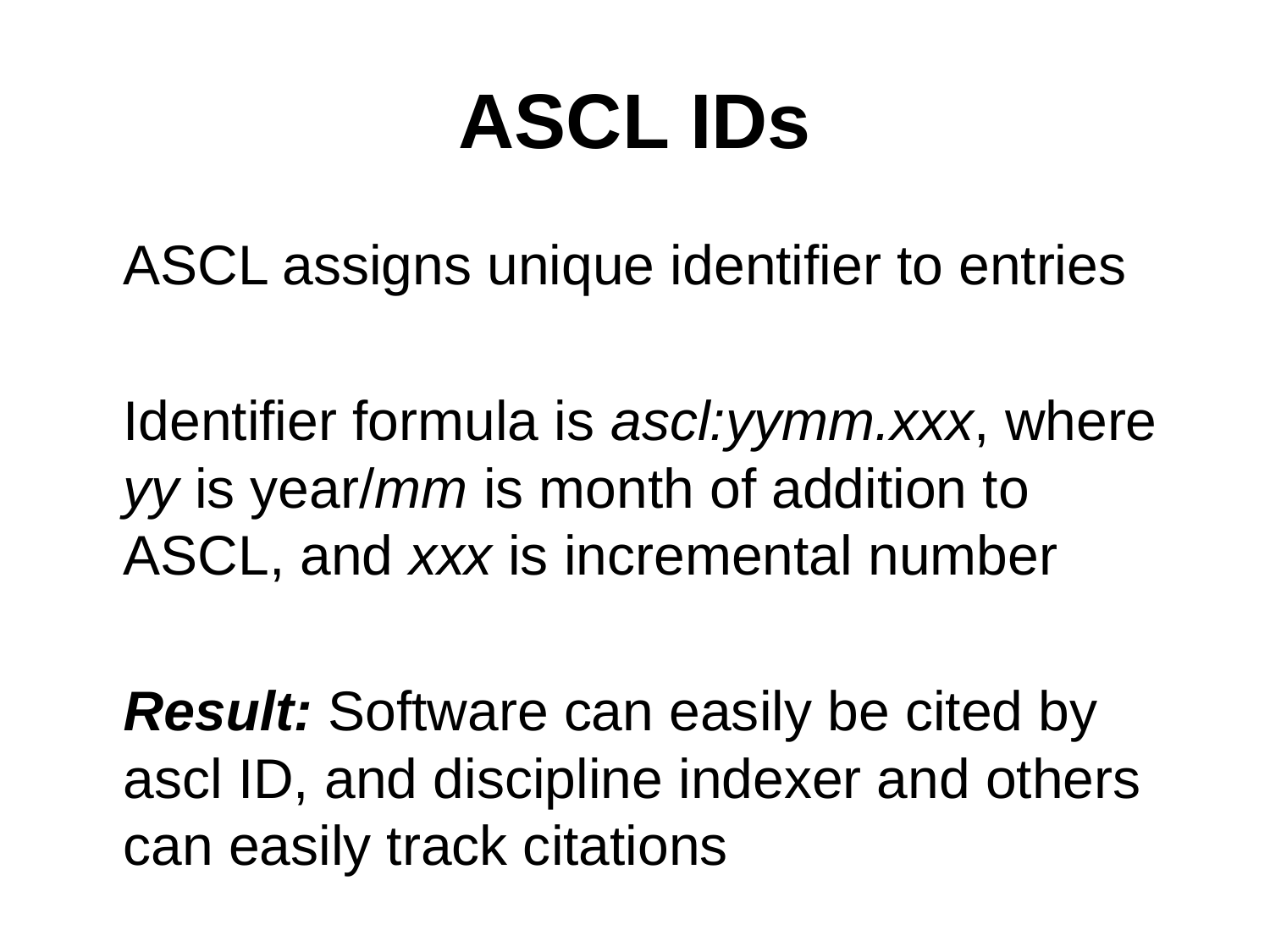

# ASCL IDs
ASCL assigns unique identifier to entries

Identifier formula is ascl:yymm.xxx, where yy is year/mm is month of addition to ASCL, and xxx is incremental number

Result: Software can easily be cited by ascl ID, and discipline indexer and others can easily track citations